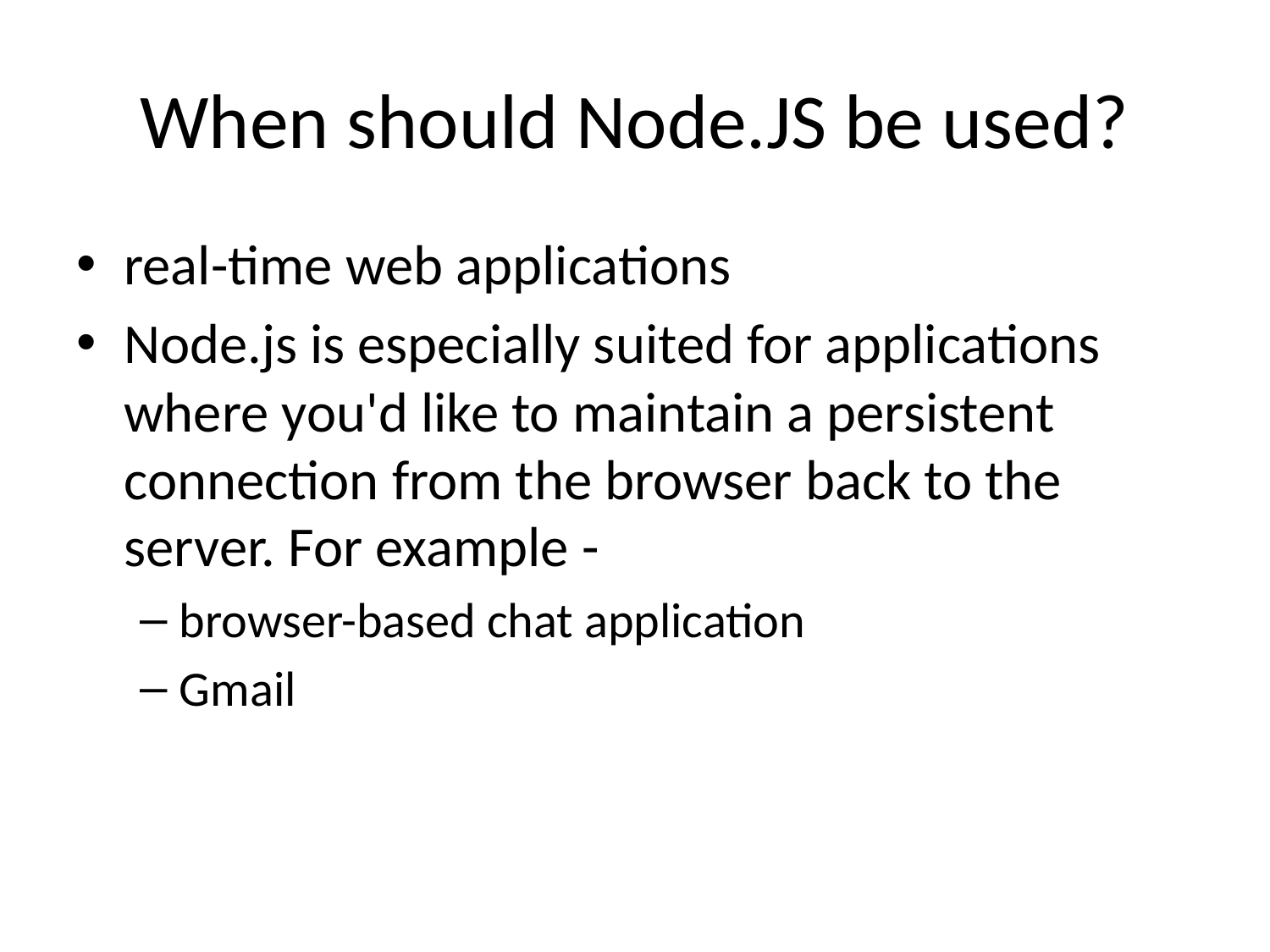

# When should Node.JS be used?
real-time web applications
Node.js is especially suited for applications where you'd like to maintain a persistent connection from the browser back to the server. For example -
browser-based chat application
Gmail